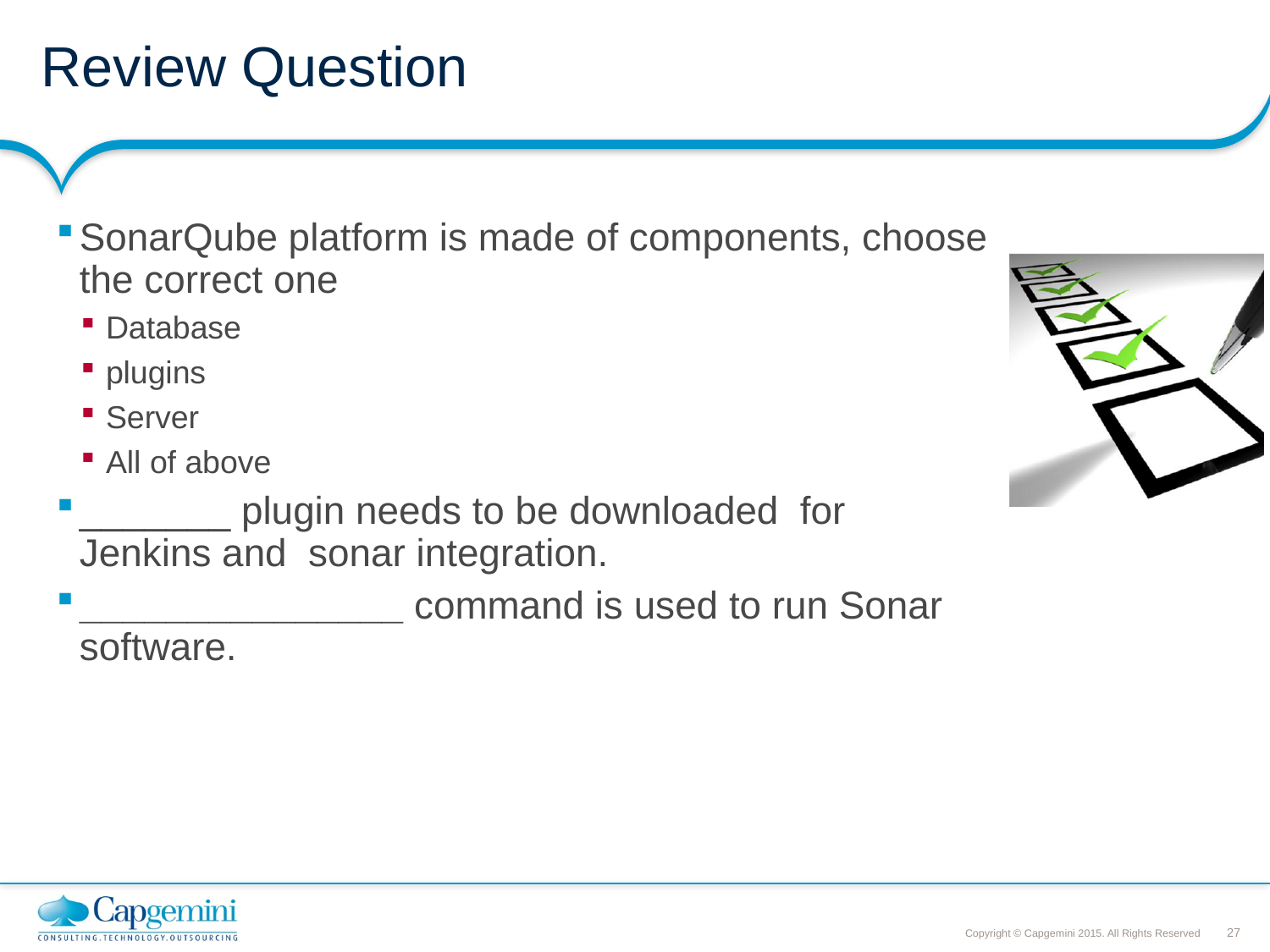

# Review Question
SonarQube platform is made of components, choose the correct one
Database
plugins
Server
All of above
_______ plugin needs to be downloaded  for Jenkins and  sonar integration.
_______________ command is used to run Sonar software.